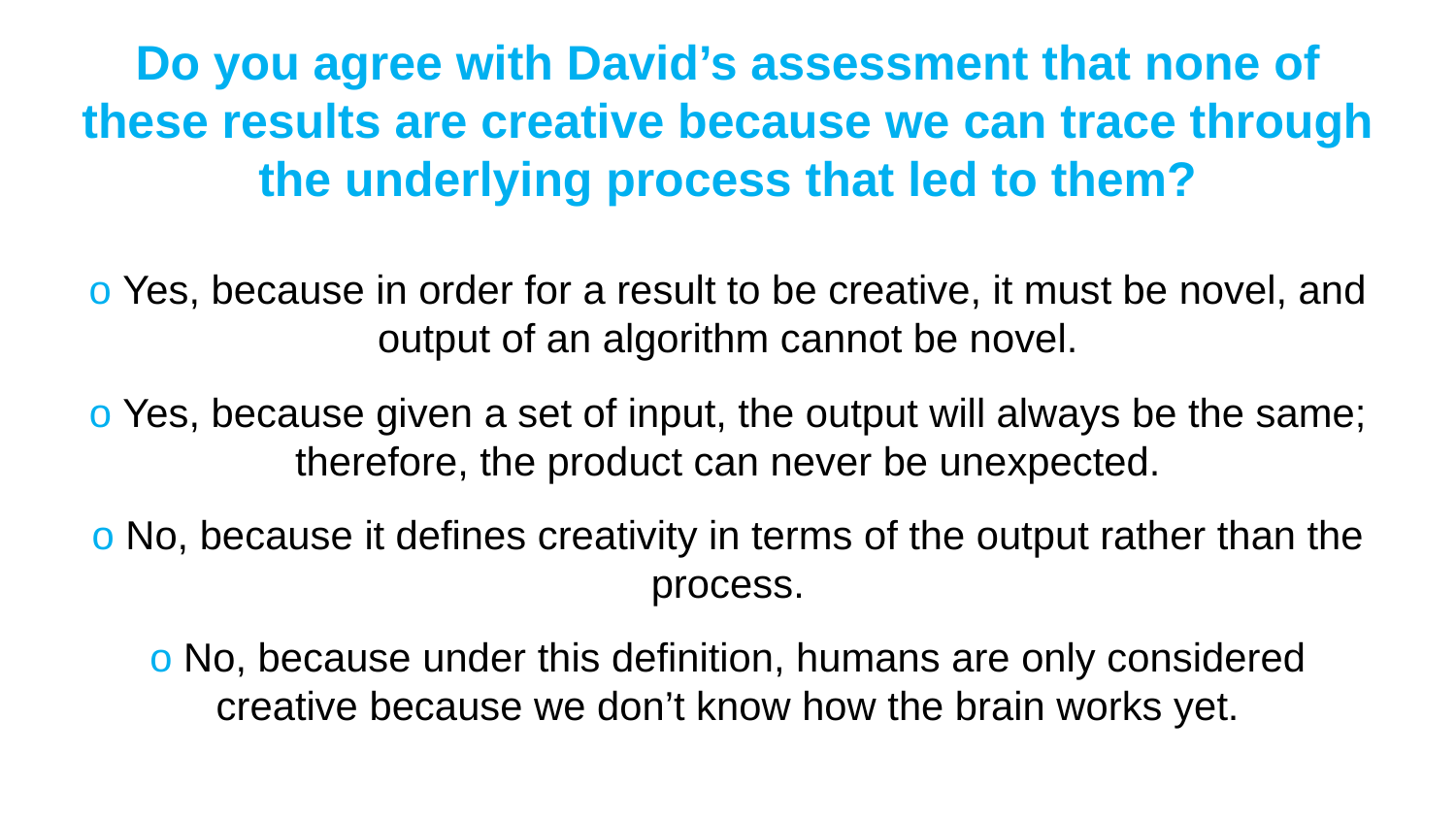

Do you agree with David’s assessment that none of these results are creative because we can trace through the underlying process that led to them?

ο Yes, because in order for a result to be creative, it must be novel, and output of an algorithm cannot be novel.

ο Yes, because given a set of input, the output will always be the same; therefore, the product can never be unexpected.

ο No, because it defines creativity in terms of the output rather than the process.

ο No, because under this definition, humans are only considered creative because we don’t know how the brain works yet.